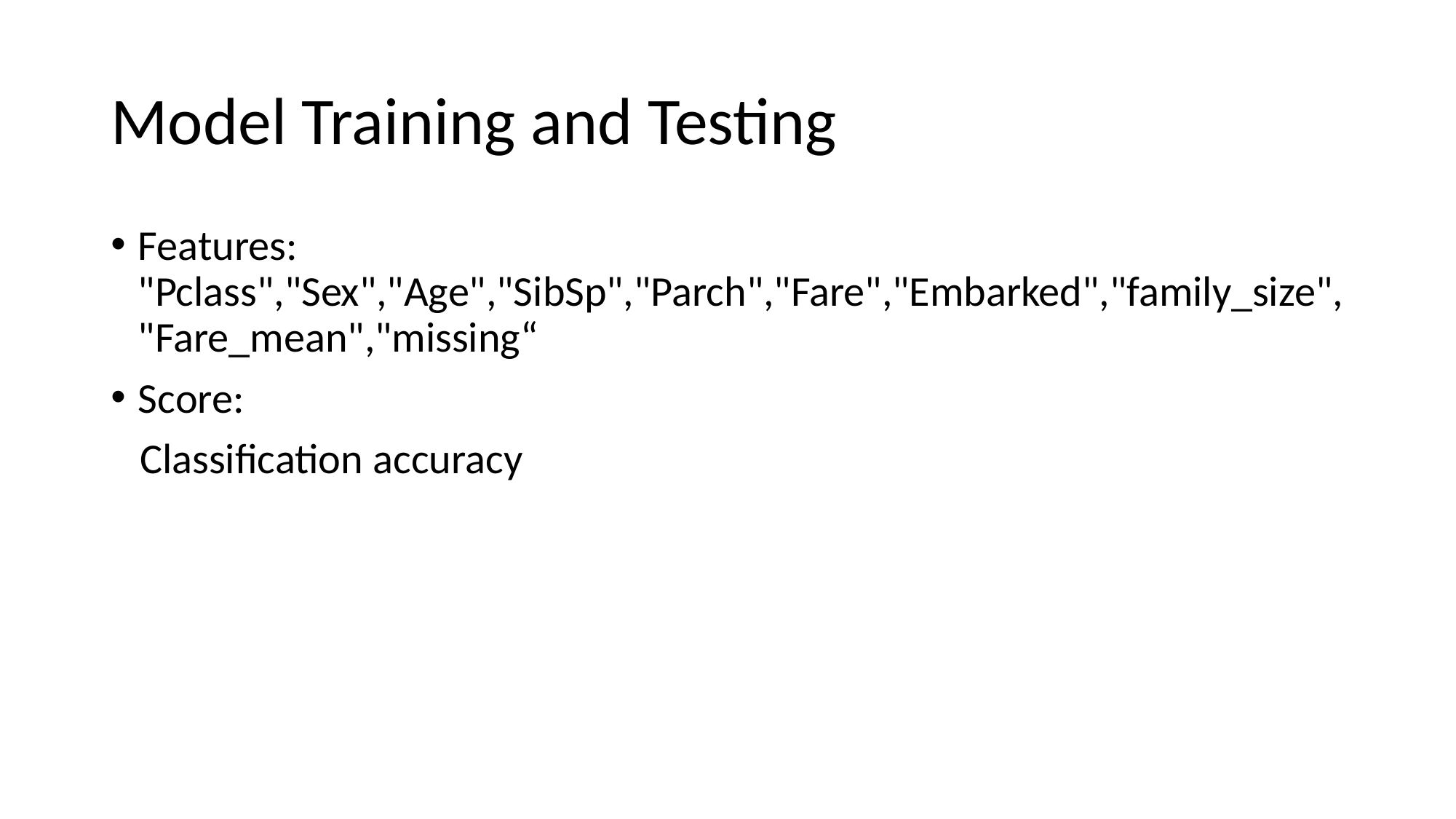

# Model Training and Testing
Features: "Pclass","Sex","Age","SibSp","Parch","Fare","Embarked","family_size","Fare_mean","missing“
Score:
   Classification accuracy